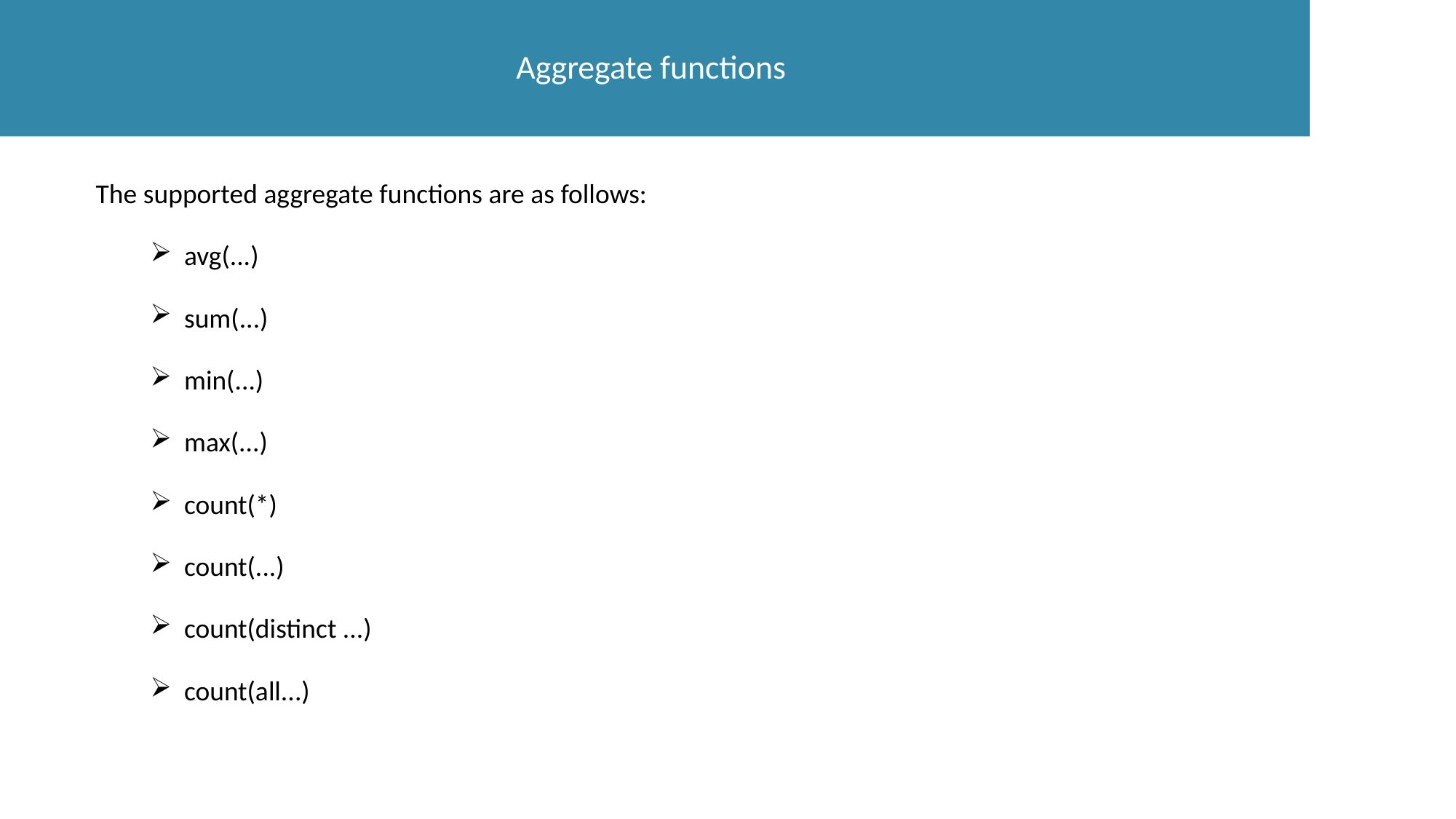

Aggregate functions
The supported aggregate functions are as follows:

avg(...)

sum(...)

min(...)

max(...)

count(*)

count(...)

count(distinct ...)

count(all...)